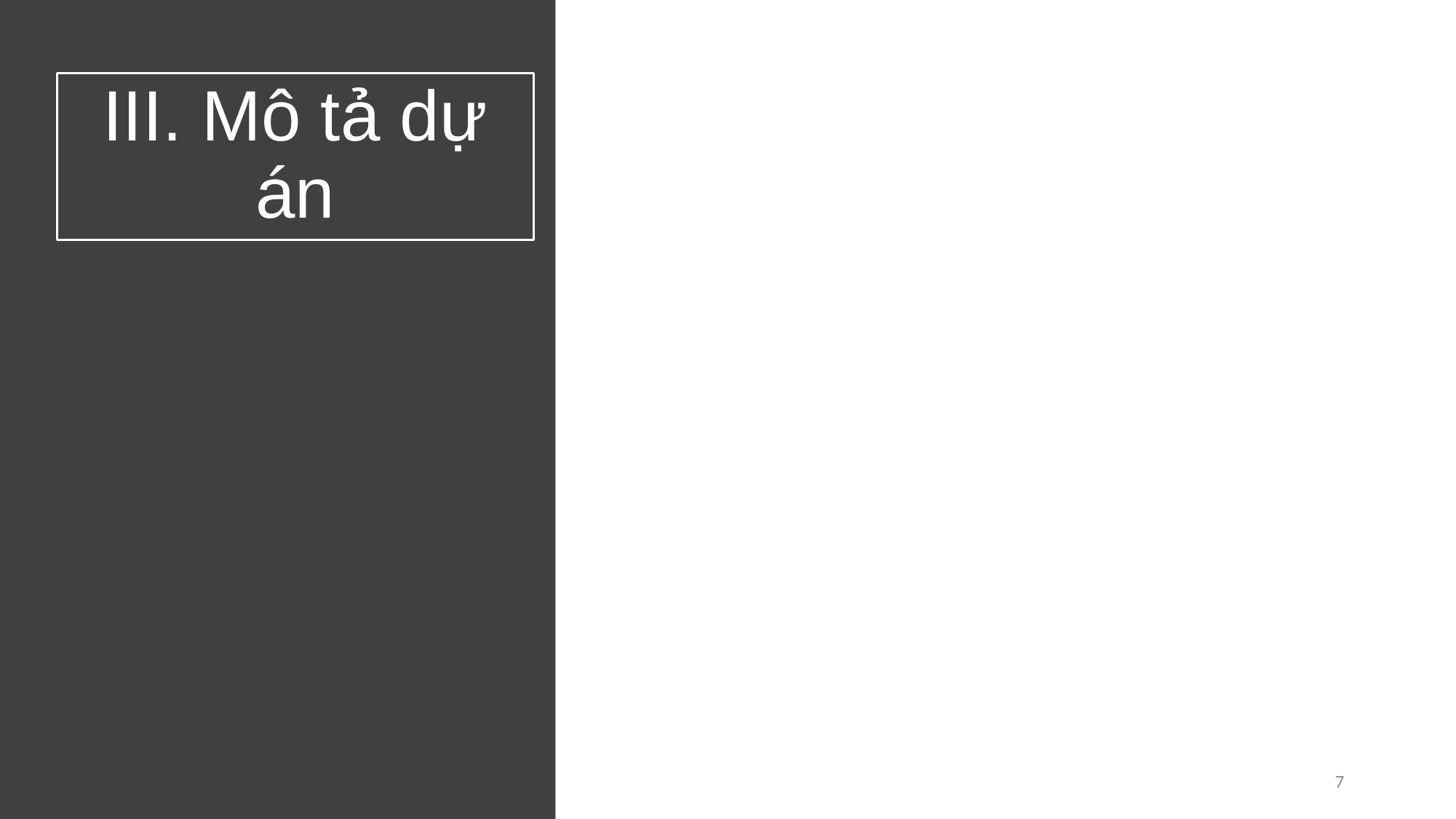

# III. Mô tả dự án
7